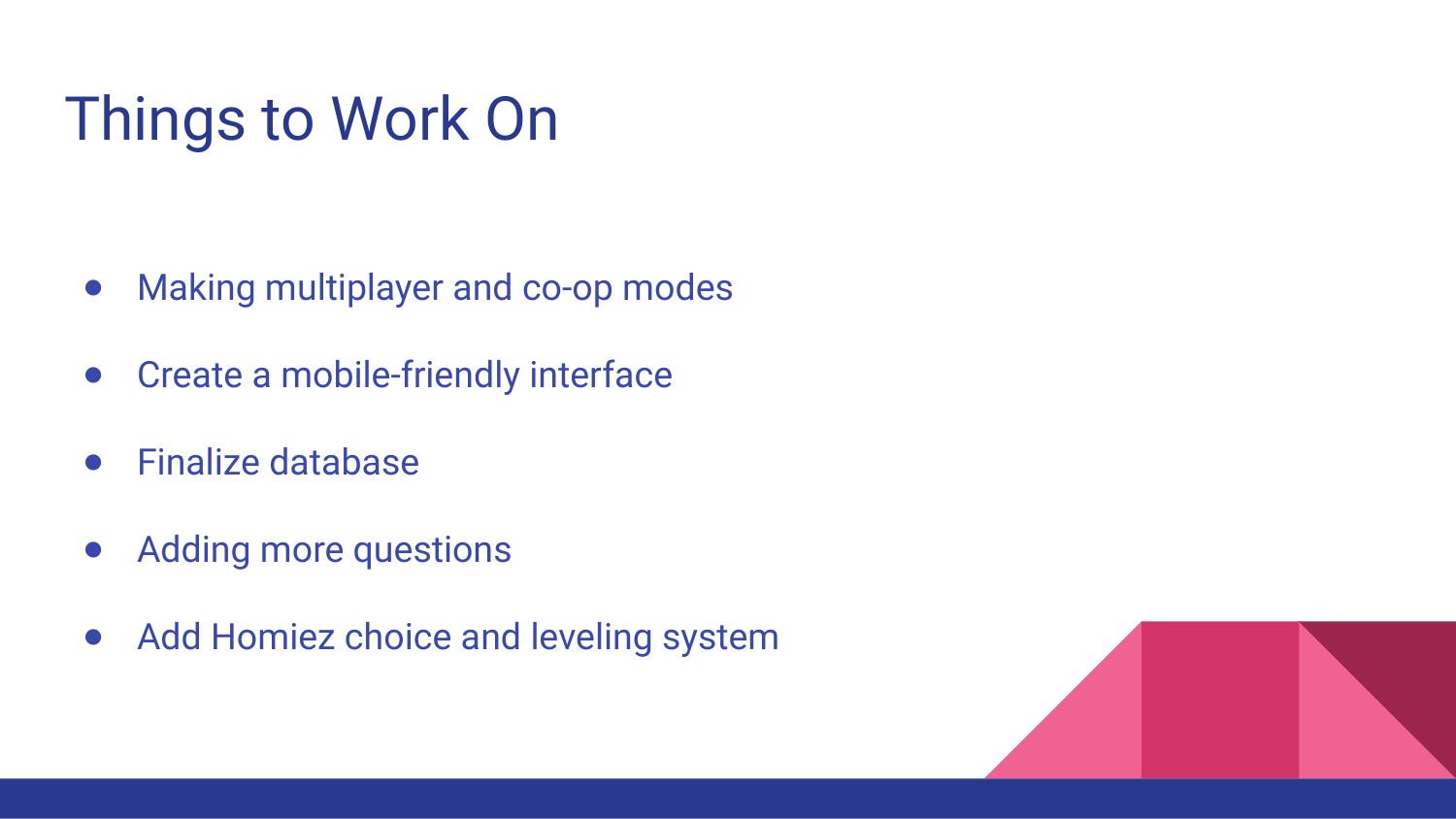

# Things to Work On
Making multiplayer and co-op modes
Create a mobile-friendly interface
Finalize database
Adding more questions
Add Homiez choice and leveling system